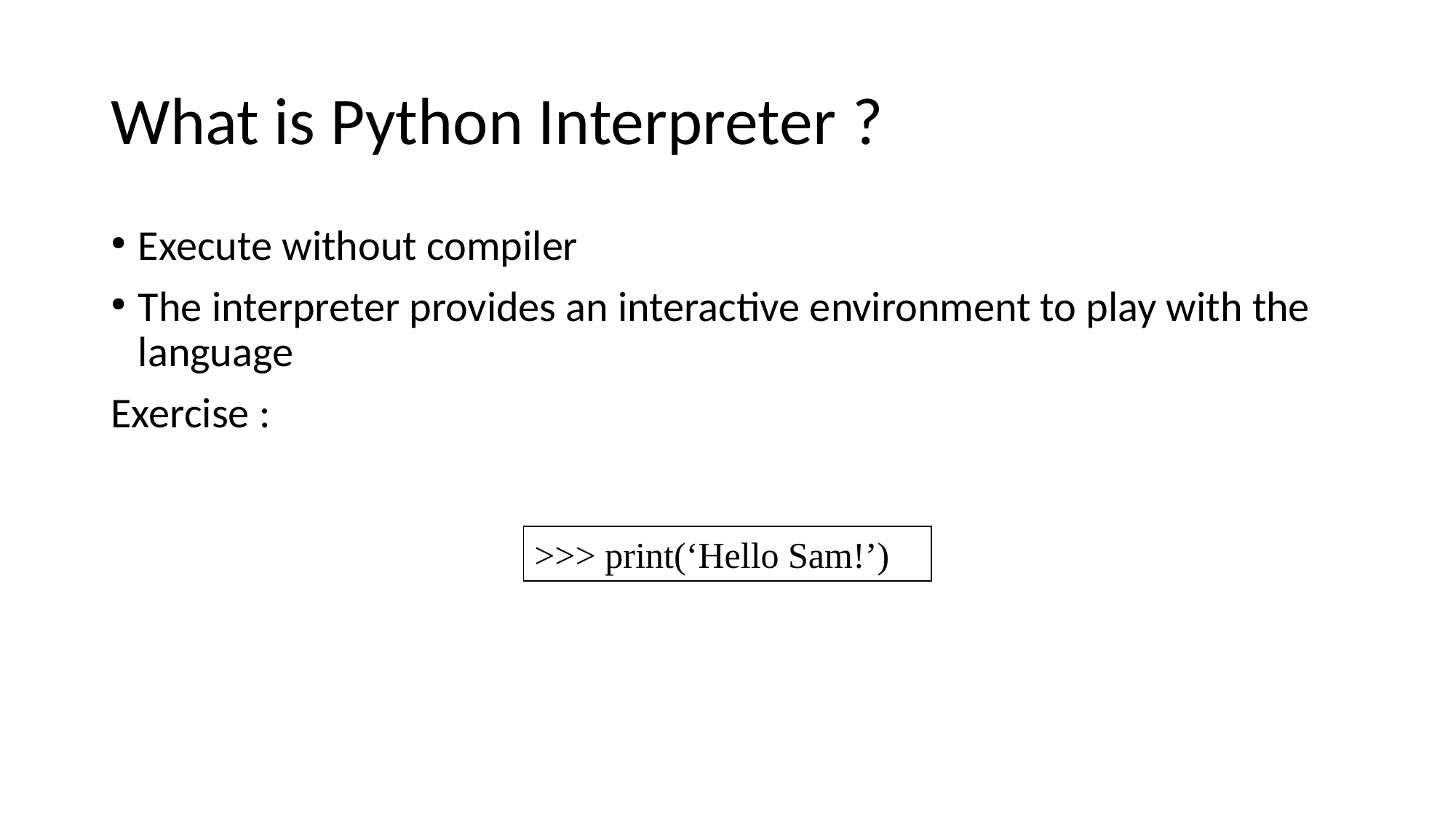

# What is Python Interpreter ?
Execute without compiler
The interpreter provides an interactive environment to play with the language
Exercise :

>>> print(‘Hello Sam!’)